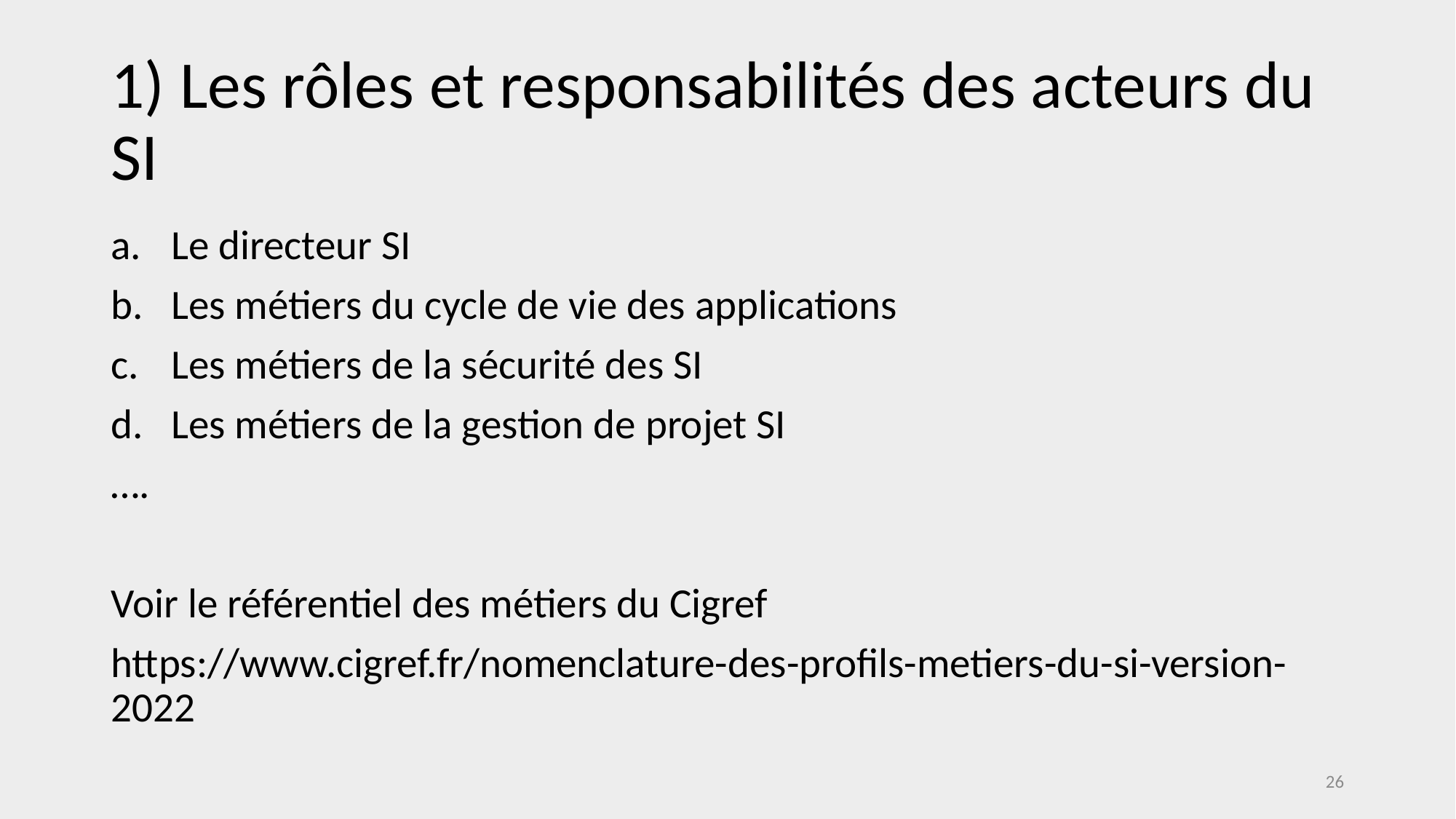

# 1) Les rôles et responsabilités des acteurs du SI
Le directeur SI
Les métiers du cycle de vie des applications
Les métiers de la sécurité des SI
Les métiers de la gestion de projet SI
….

Voir le référentiel des métiers du Cigref
https://www.cigref.fr/nomenclature-des-profils-metiers-du-si-version-2022
26